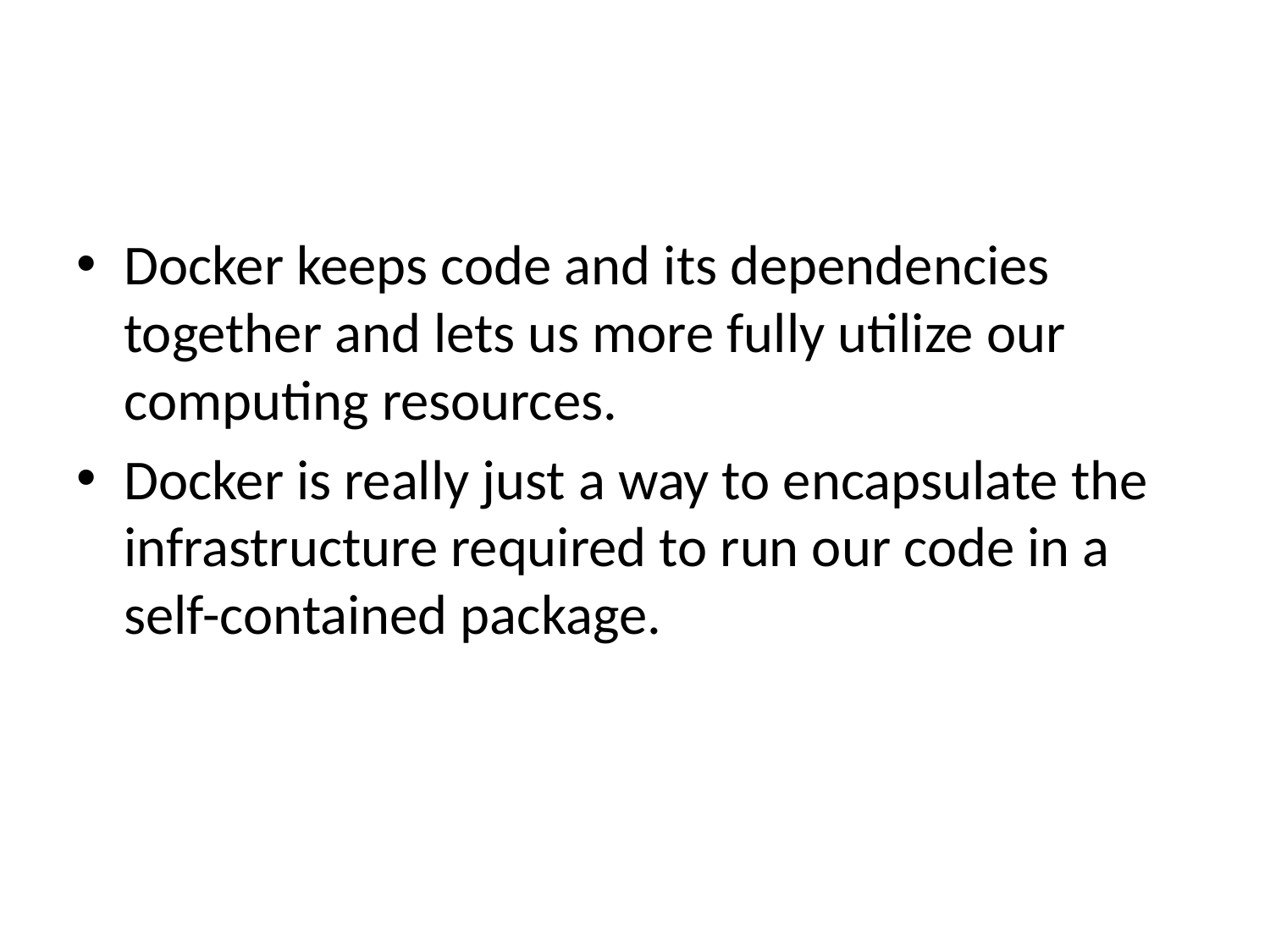

#
Docker keeps code and its dependencies together and lets us more fully utilize our computing resources.
Docker is really just a way to encapsulate the infrastructure required to run our code in a self-contained package.